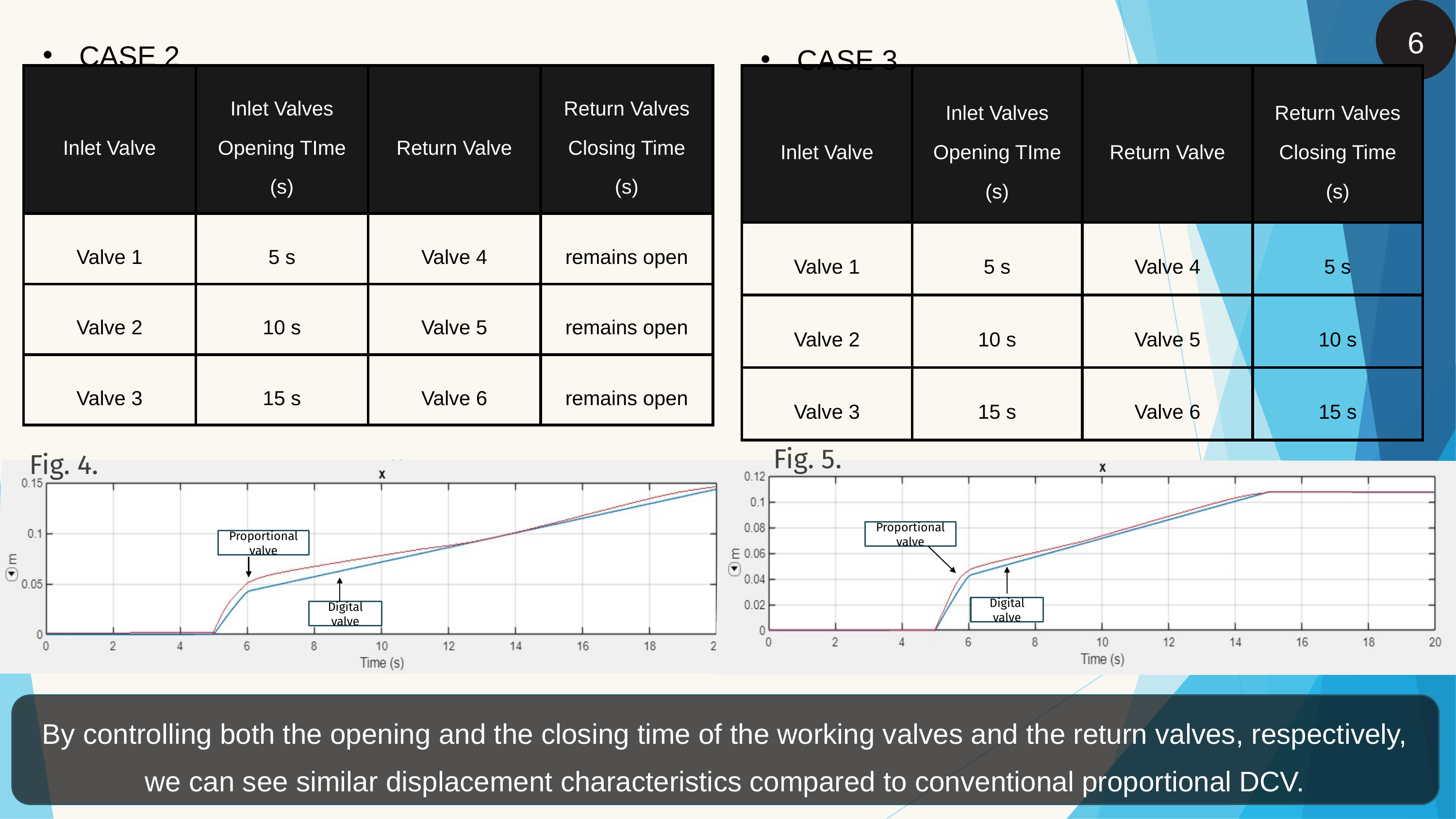

CASE 2
CASE 3

6
| Inlet Valve | Inlet Valves Opening TIme (s) | Return Valve | Return Valves Closing Time (s) |
| --- | --- | --- | --- |
| Valve 1 | 5 s | Valve 4 | remains open |
| Valve 2 | 10 s | Valve 5 | remains open |
| Valve 3 | 15 s | Valve 6 | remains open |
| Inlet Valve | Inlet Valves Opening TIme (s) | Return Valve | Return Valves Closing Time (s) |
| --- | --- | --- | --- |
| Valve 1 | 5 s | Valve 4 | 5 s |
| Valve 2 | 10 s | Valve 5 | 10 s |
| Valve 3 | 15 s | Valve 6 | 15 s |
Fig. 5.
Fig. 4.

Proportional valve
Proportional valve
Digital valve
Digital valve
By controlling both the opening and the closing time of the working valves and the return valves, respectively, we can see similar displacement characteristics compared to conventional proportional DCV.